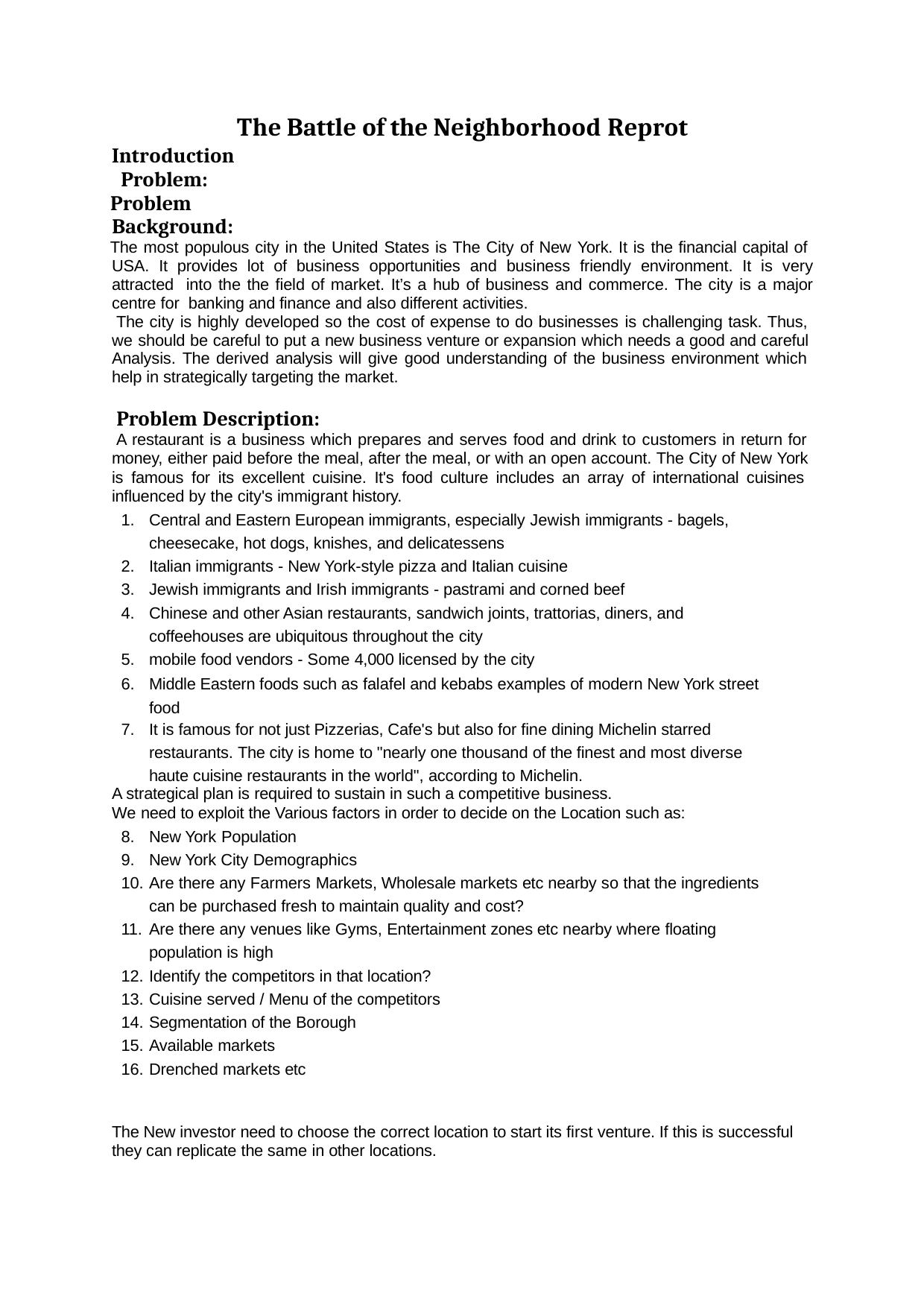

The Battle of the Neighborhood Reprot
Introduction  Problem:
Problem Background:
The most populous city in the United States is The City of New York. It is the financial capital of  USA. It provides lot of business opportunities and business friendly environment. It is very attracted  into the the field of market. It’s a hub of business and commerce. The city is a major centre for  banking and finance and also different activities.
The city is highly developed so the cost of expense to do businesses is challenging task. Thus,  we should be careful to put a new business venture or expansion which needs a good and careful  Analysis. The derived analysis will give good understanding of the business environment which  help in strategically targeting the market.

Problem Description:
A restaurant is a business which prepares and serves food and drink to customers in return for  money, either paid before the meal, after the meal, or with an open account. The City of New York  is famous for its excellent cuisine. It's food culture includes an array of international cuisines  influenced by the city's immigrant history.
Central and Eastern European immigrants, especially Jewish immigrants - bagels,  cheesecake, hot dogs, knishes, and delicatessens
Italian immigrants - New York-style pizza and Italian cuisine
Jewish immigrants and Irish immigrants - pastrami and corned beef
Chinese and other Asian restaurants, sandwich joints, trattorias, diners, and  coffeehouses are ubiquitous throughout the city
mobile food vendors - Some 4,000 licensed by the city
Middle Eastern foods such as falafel and kebabs examples of modern New York street  food
It is famous for not just Pizzerias, Cafe's but also for fine dining Michelin starred
restaurants. The city is home to "nearly one thousand of the finest and most diverse  haute cuisine restaurants in the world", according to Michelin.
A strategical plan is required to sustain in such a competitive business.
We need to exploit the Various factors in order to decide on the Location such as:
New York Population
New York City Demographics
Are there any Farmers Markets, Wholesale markets etc nearby so that the ingredients  can be purchased fresh to maintain quality and cost?
Are there any venues like Gyms, Entertainment zones etc nearby where floating  population is high
Identify the competitors in that location?
Cuisine served / Menu of the competitors
Segmentation of the Borough
Available markets
Drenched markets etc

The New investor need to choose the correct location to start its first venture. If this is successful  they can replicate the same in other locations.